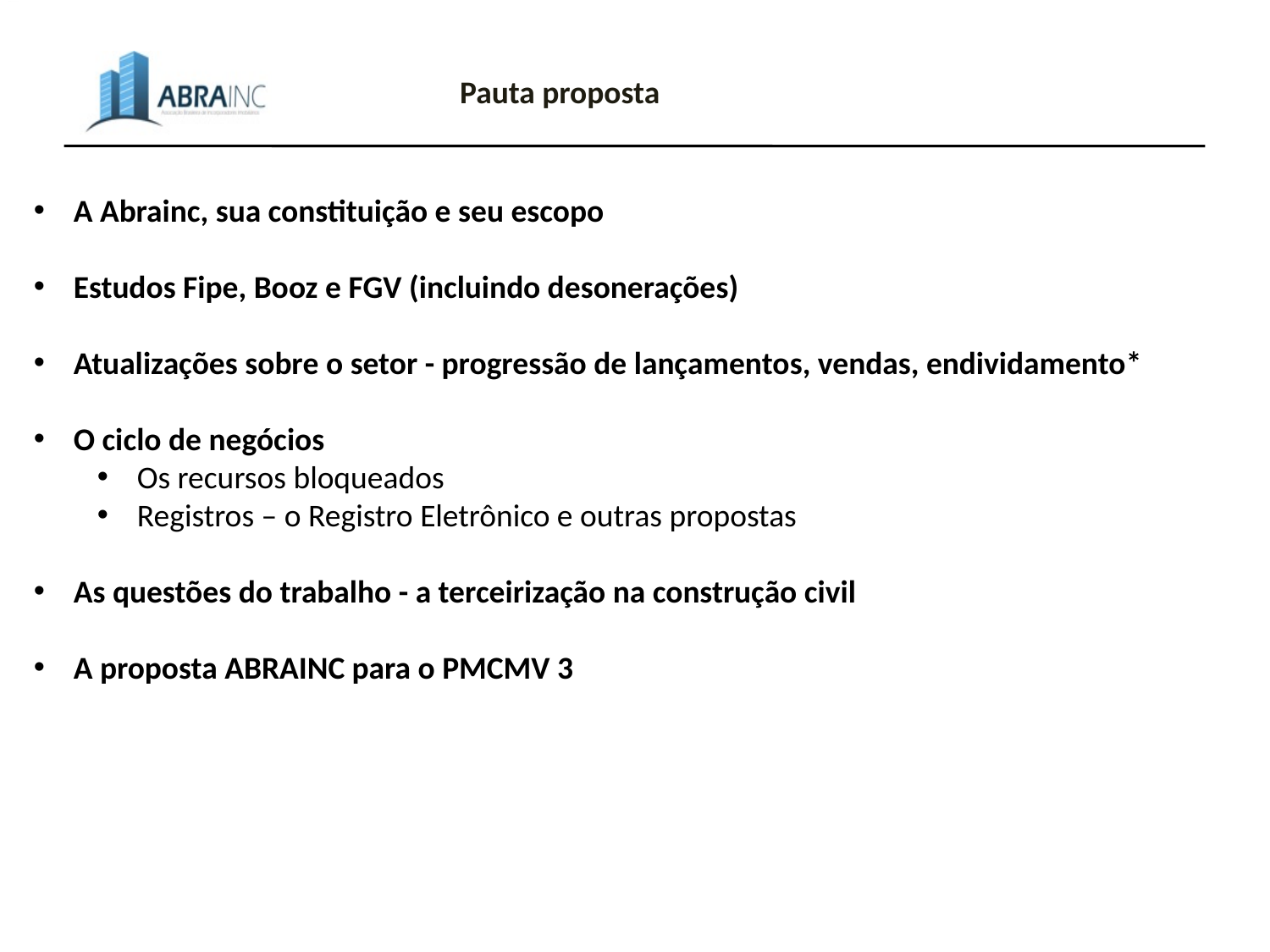

Pauta proposta
A Abrainc, sua constituição e seu escopo

Estudos Fipe, Booz e FGV (incluindo desonerações)

Atualizações sobre o setor - progressão de lançamentos, vendas, endividamento*

O ciclo de negócios
Os recursos bloqueados
Registros – o Registro Eletrônico e outras propostas

As questões do trabalho - a terceirização na construção civil

A proposta ABRAINC para o PMCMV 3